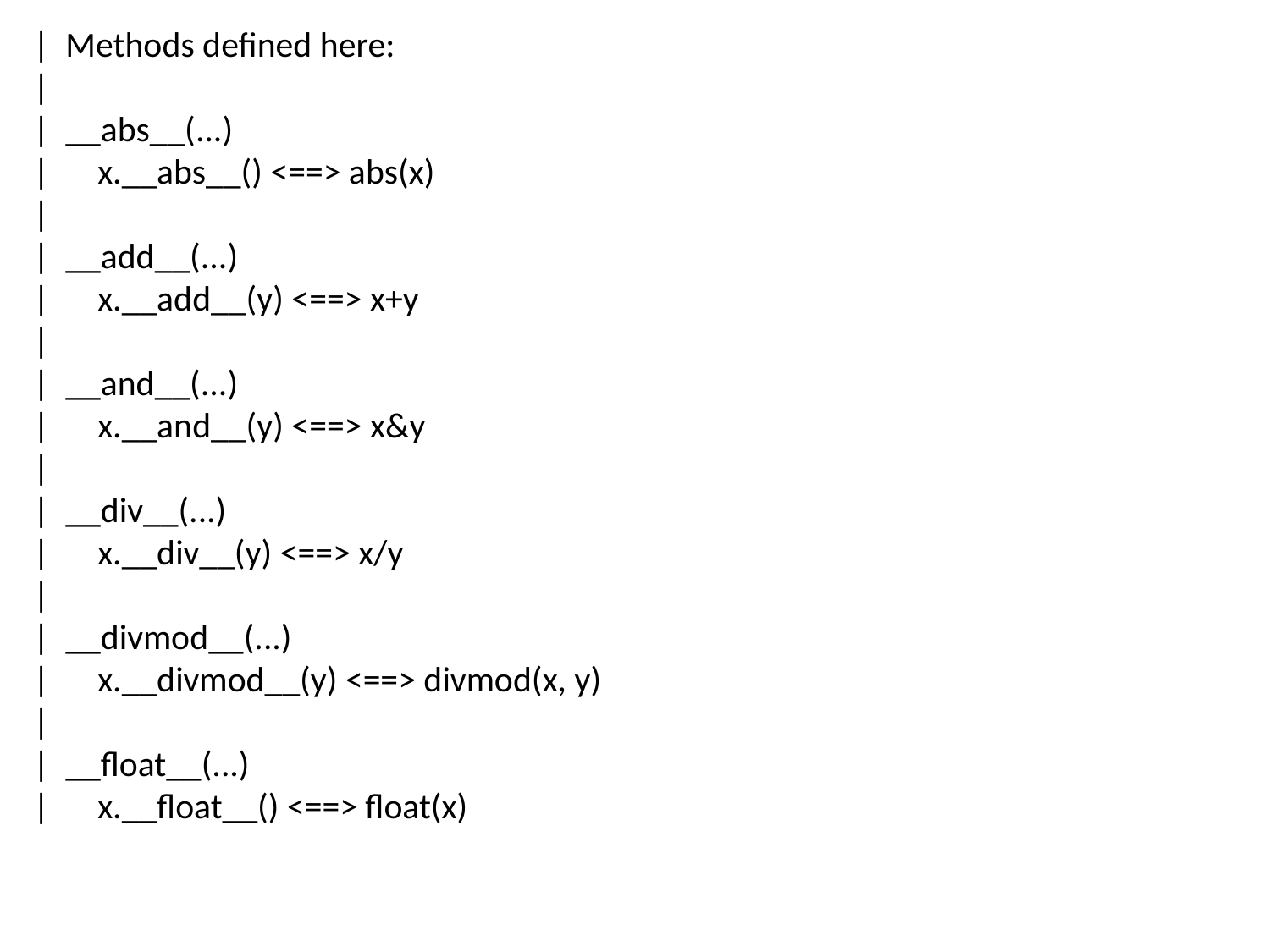

|  Methods defined here:
 |
 |  __abs__(...)
 |      x.__abs__() <==> abs(x)
 |
 |  __add__(...)
 |      x.__add__(y) <==> x+y
 |
 |  __and__(...)
 |      x.__and__(y) <==> x&y
 |
 |  __div__(...)
 |      x.__div__(y) <==> x/y
 |
 |  __divmod__(...)
 |      x.__divmod__(y) <==> divmod(x, y)
 |
 |  __float__(...)
 |      x.__float__() <==> float(x)